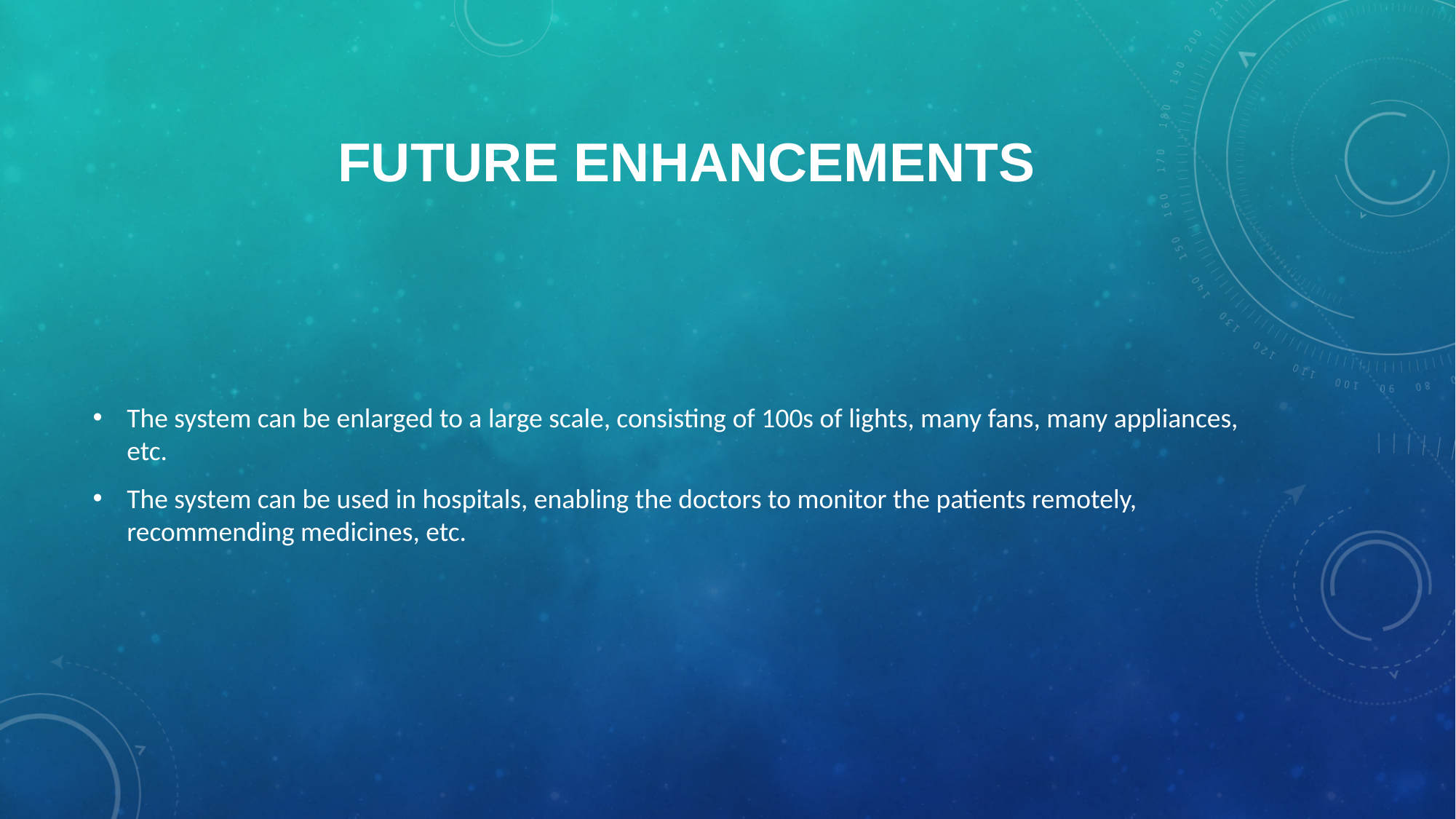

# Future Enhancements
The system can be enlarged to a large scale, consisting of 100s of lights, many fans, many appliances, etc.
The system can be used in hospitals, enabling the doctors to monitor the patients remotely, recommending medicines, etc.